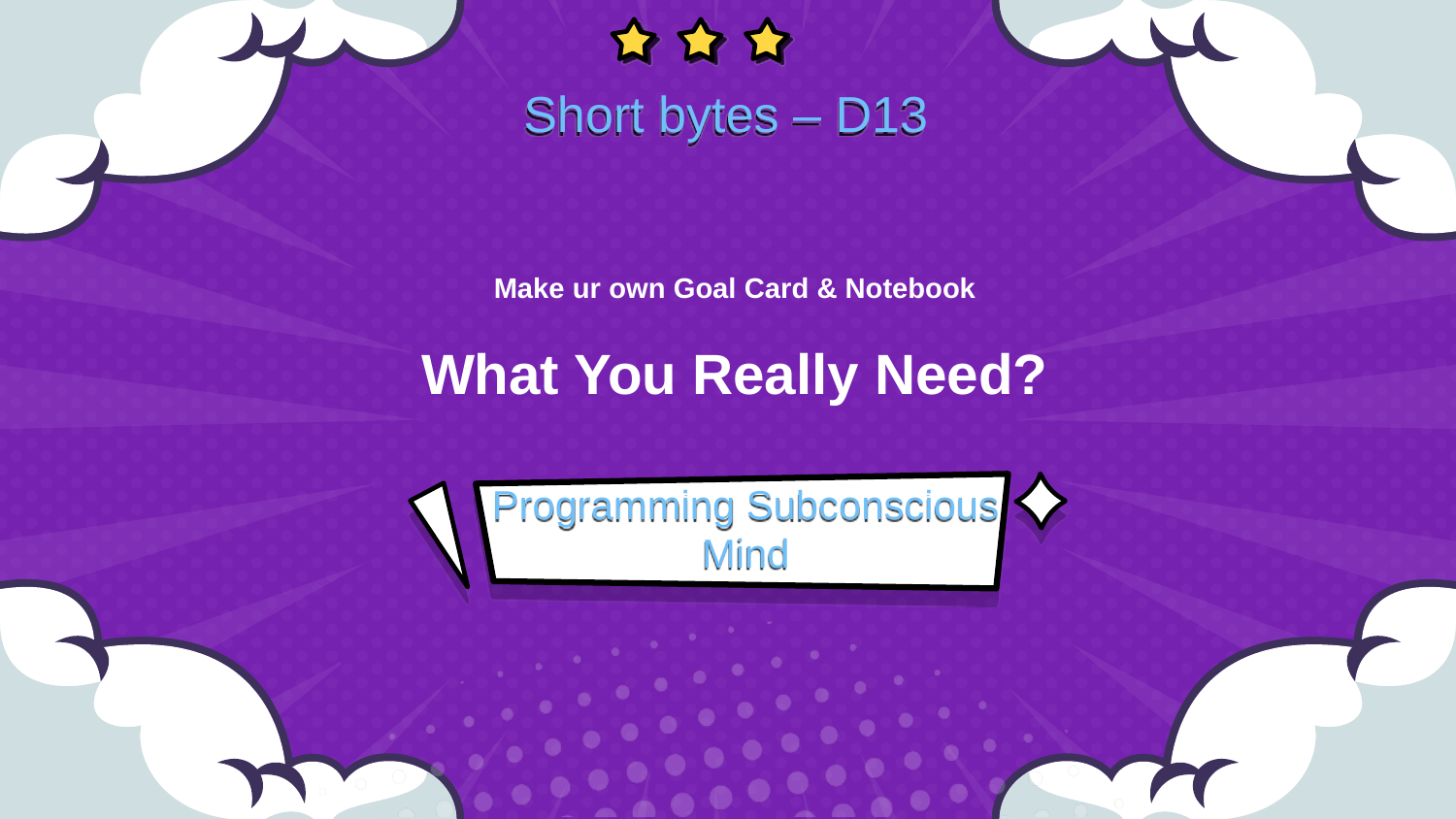

Short bytes – D13
Make ur own Goal Card & Notebook

What You Really Need?
# Programming Subconscious Mind